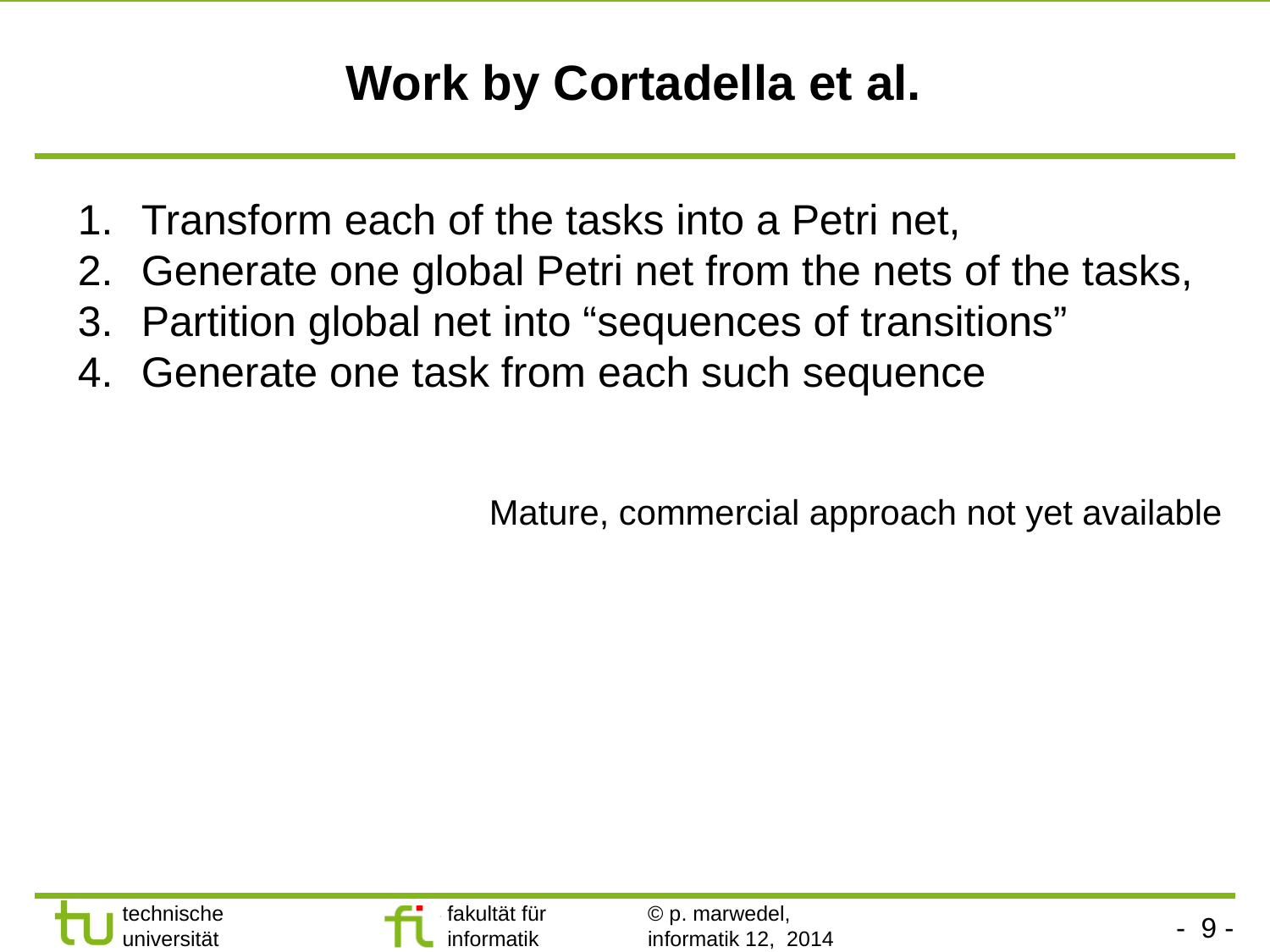

# Work by Cortadella et al.
Transform each of the tasks into a Petri net,
Generate one global Petri net from the nets of the tasks,
Partition global net into “sequences of transitions”
Generate one task from each such sequence
Mature, commercial approach not yet available